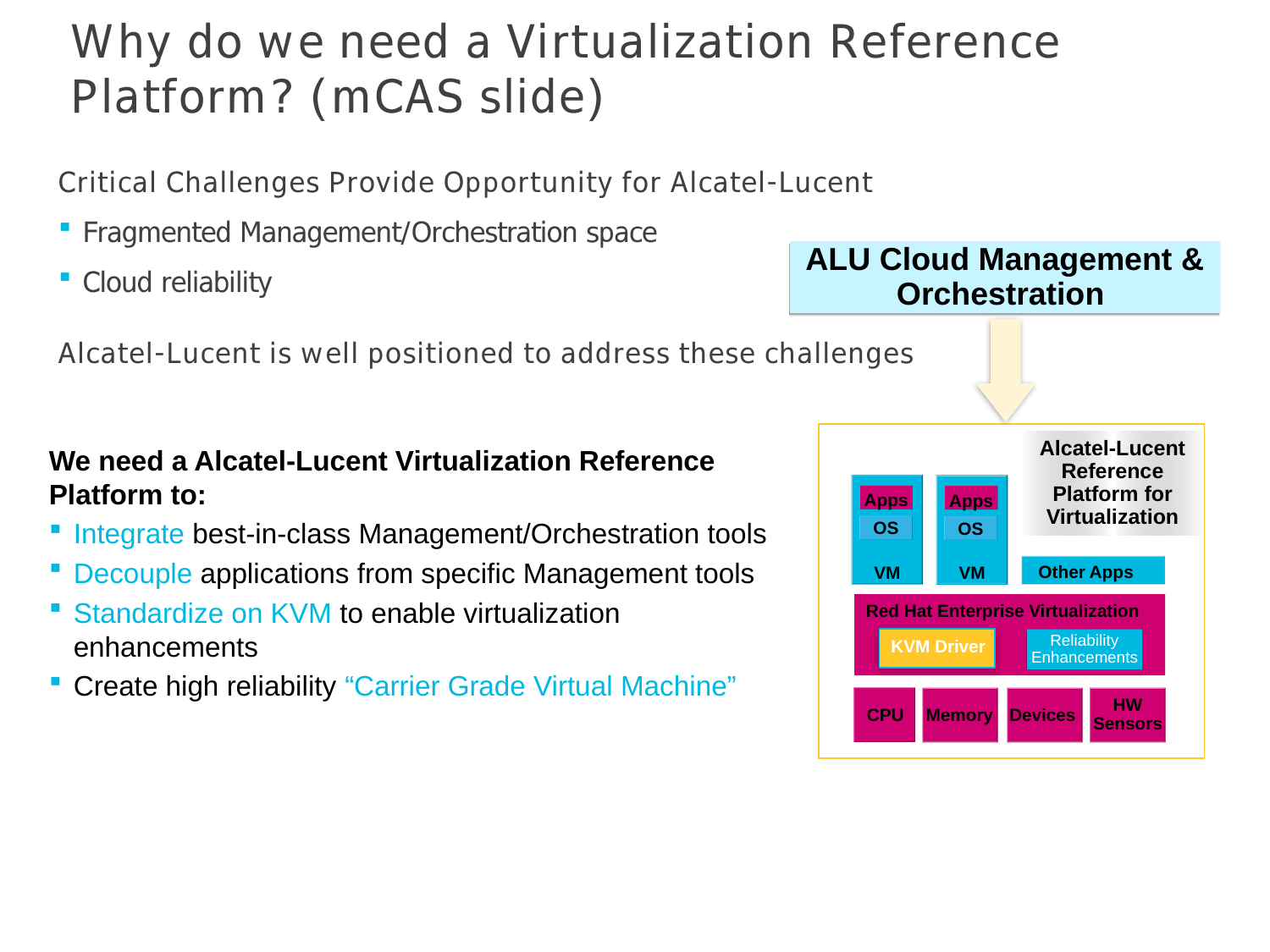

Why do we need a Virtualization Reference Platform? (mCAS slide)
Critical Challenges Provide Opportunity for Alcatel-Lucent
Fragmented Management/Orchestration space
Cloud reliability
Alcatel-Lucent is well positioned to address these challenges
ALU Cloud Management & Orchestration

Alcatel-Lucent Reference Platform for Virtualization
We need a Alcatel-Lucent Virtualization Reference Platform to:
Integrate best-in-class Management/Orchestration tools
Decouple applications from specific Management tools
Standardize on KVM to enable virtualization enhancements
Create high reliability “Carrier Grade Virtual Machine”
VM
VM

Apps
Apps

OS
OS

Other Apps

Red Hat Enterprise Virtualization

Reliability Enhancements
KVM Driver

HW Sensors
CPU
Memory
Devices